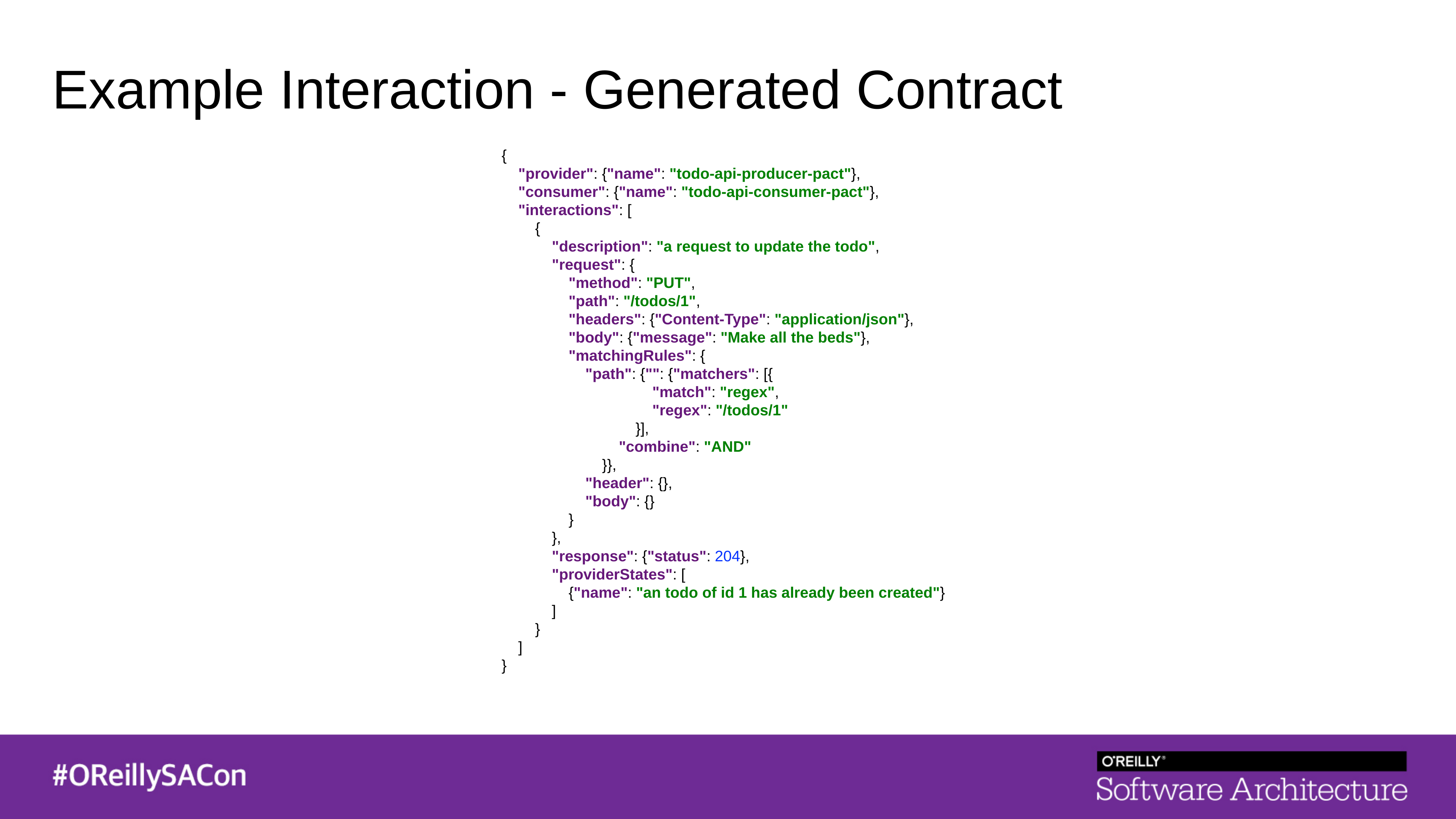

Example Interaction - Generated Contract
{
    "provider": {"name": "todo-api-producer-pact"},
    "consumer": {"name": "todo-api-consumer-pact"},
    "interactions": [
        {
            "description": "a request to update the todo",
            "request": {
                "method": "PUT",
                "path": "/todos/1",
                "headers": {"Content-Type": "application/json"},
                "body": {"message": "Make all the beds"},
                "matchingRules": {
                    "path": {"": {"matchers": [{
                                    "match": "regex",
                                    "regex": "/todos/1"
                                }],
                            "combine": "AND"
                        }},
                    "header": {},
                    "body": {}
                }
            },
            "response": {"status": 204},
            "providerStates": [
                {"name": "an todo of id 1 has already been created"}
            ]
        }
    ]
}